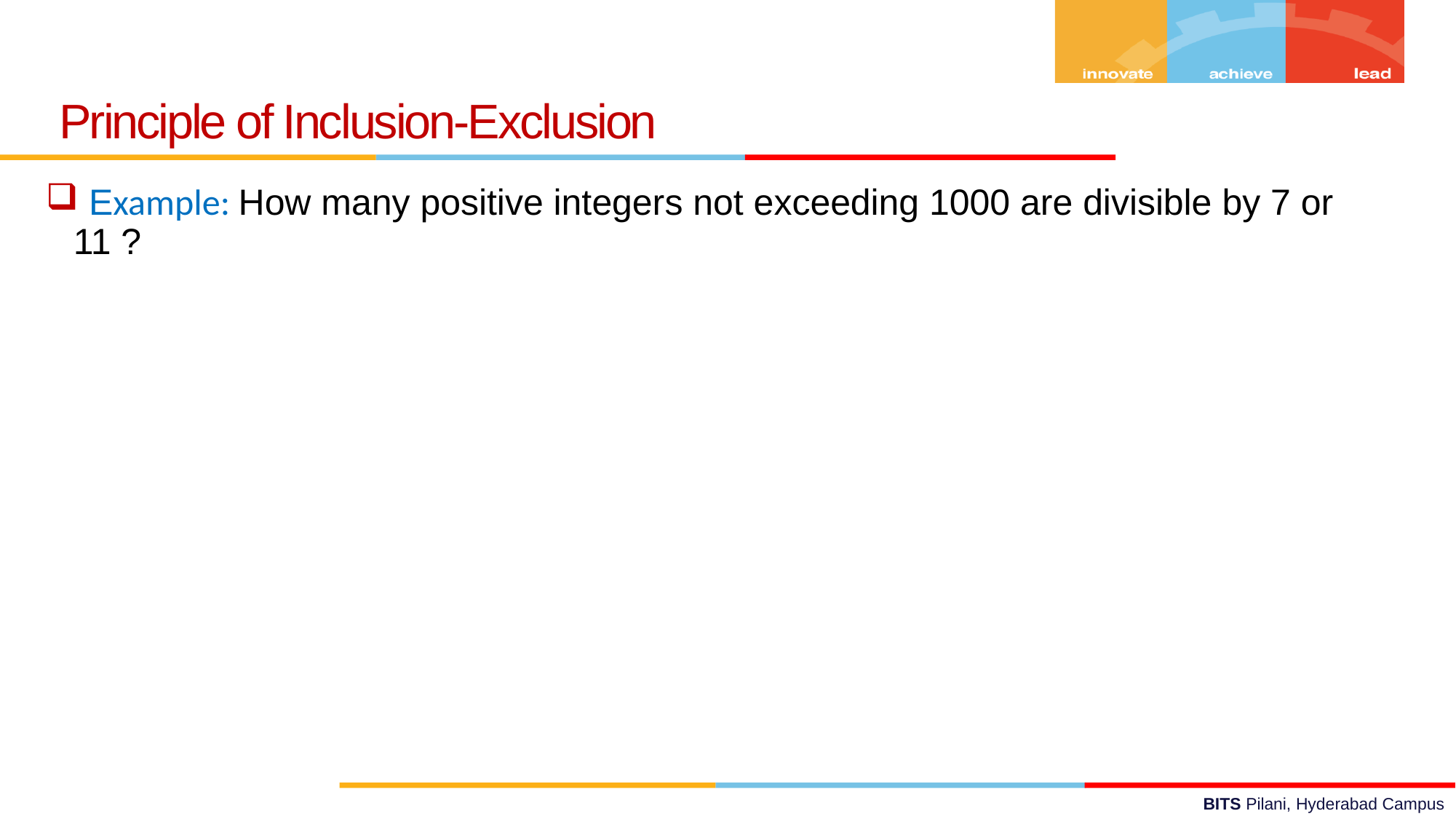

Principle of Inclusion-Exclusion
 Example: How many positive integers not exceeding 1000 are divisible by 7 or 11 ?